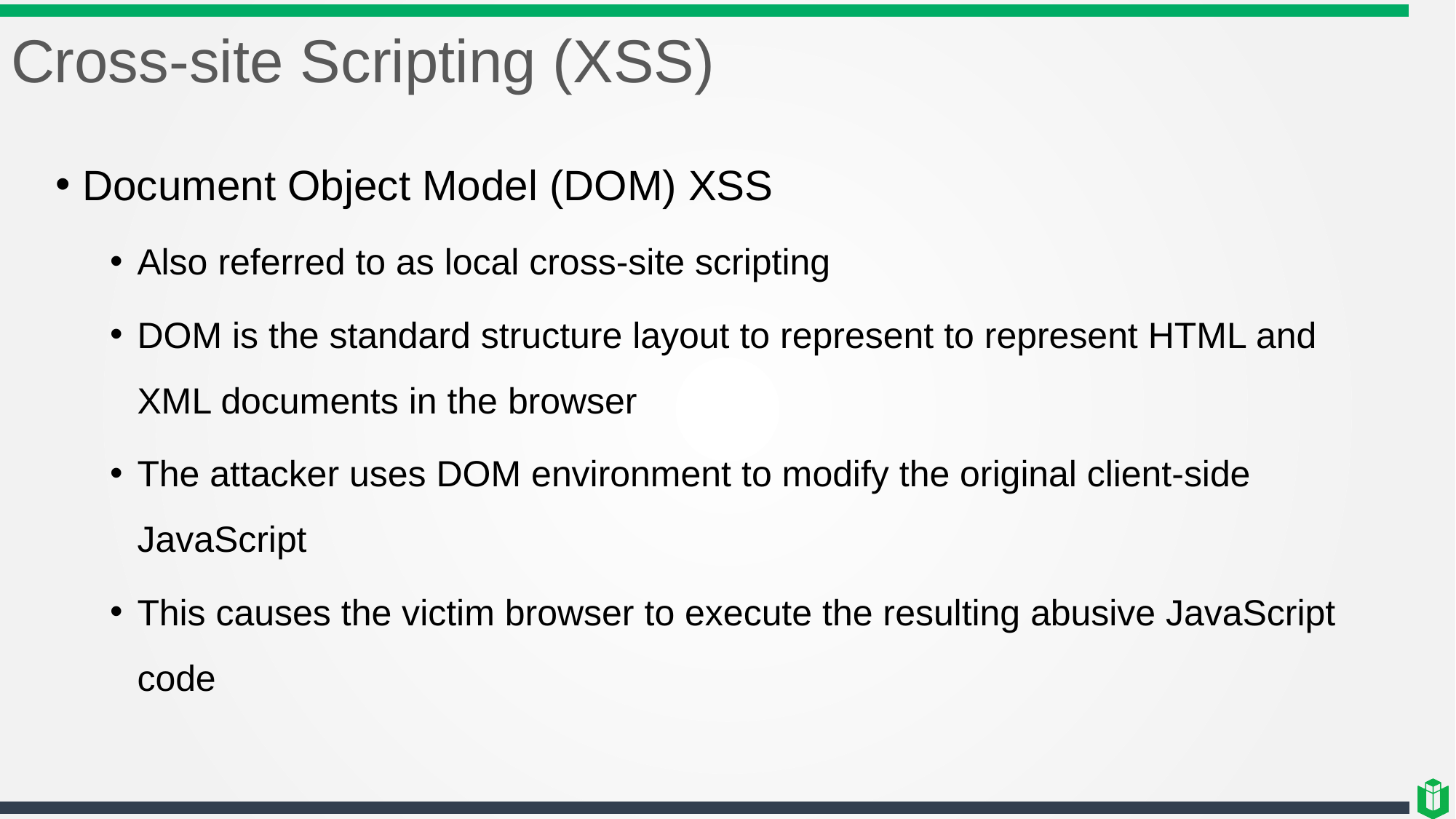

# Cross-site Scripting (XSS)

Document Object Model (DOM) XSS
Also referred to as local cross-site scripting
DOM is the standard structure layout to represent to represent HTML and XML documents in the browser
The attacker uses DOM environment to modify the original client-side JavaScript
This causes the victim browser to execute the resulting abusive JavaScript code